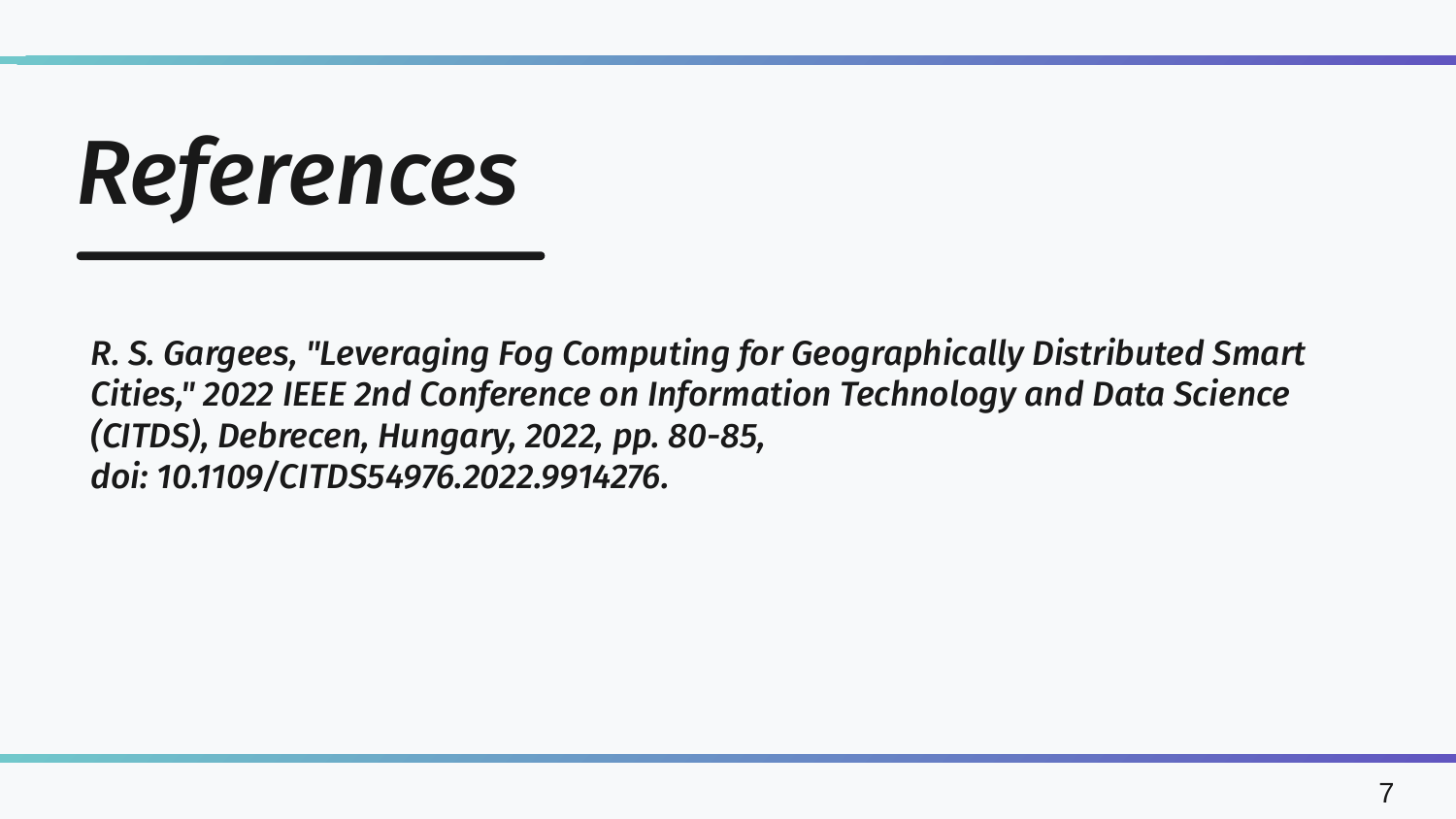

References

R. S. Gargees, "Leveraging Fog Computing for Geographically Distributed Smart Cities," 2022 IEEE 2nd Conference on Information Technology and Data Science (CITDS), Debrecen, Hungary, 2022, pp. 80-85,
doi: 10.1109/CITDS54976.2022.9914276.
7